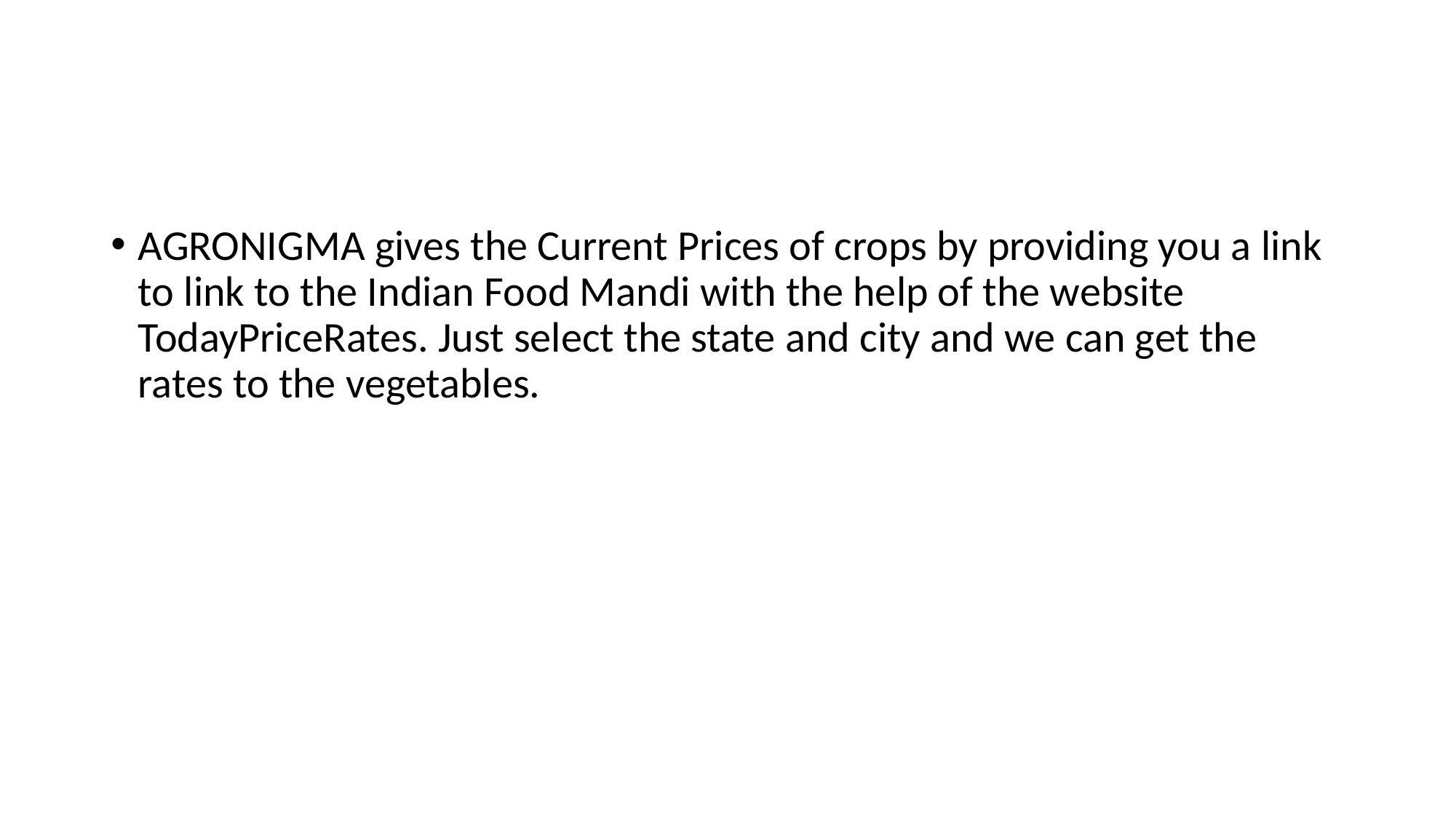

#
AGRONIGMA gives the Current Prices of crops by providing you a link to link to the Indian Food Mandi with the help of the website TodayPriceRates. Just select the state and city and we can get the rates to the vegetables.